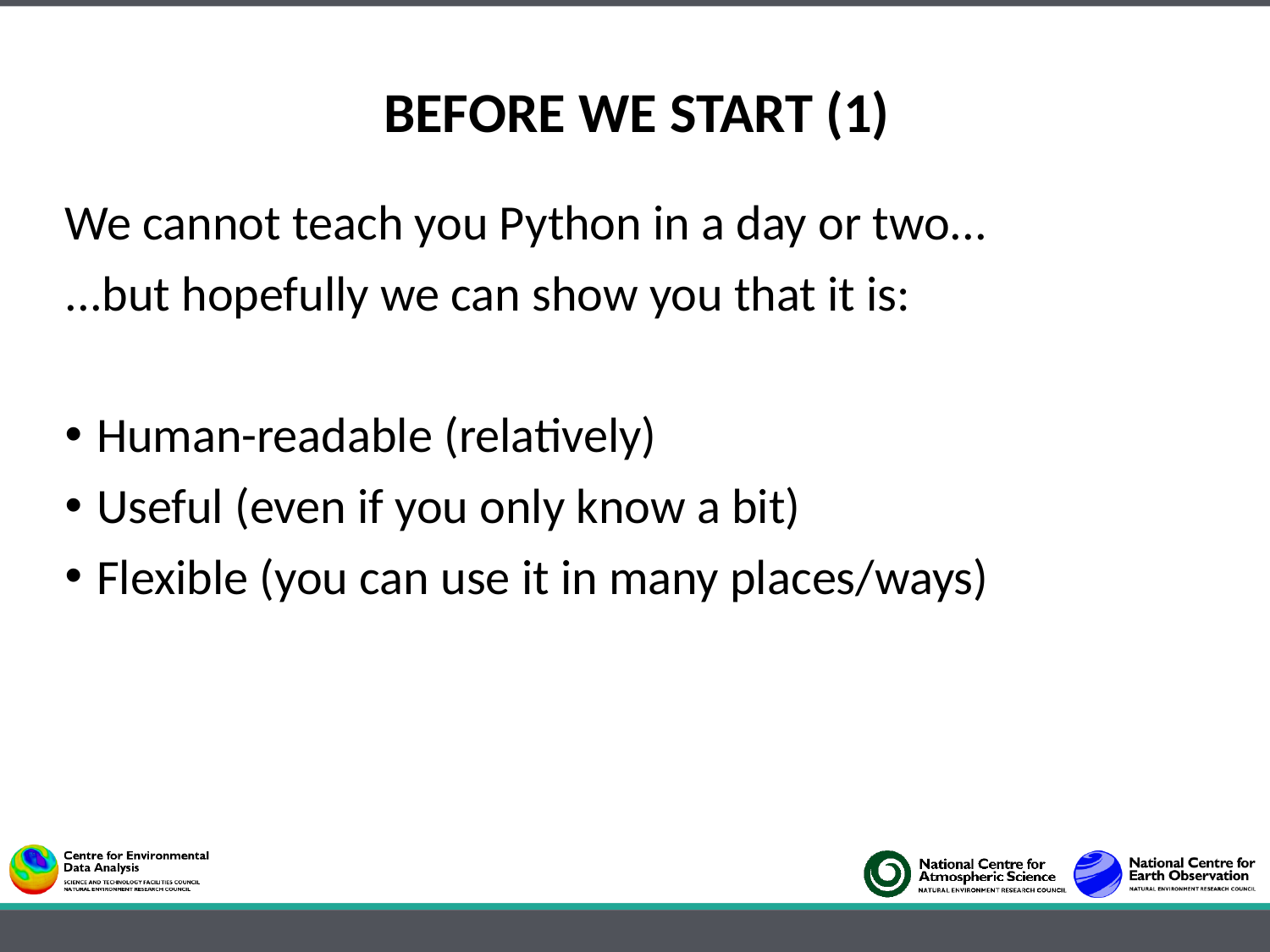

# BEFORE WE START (1)
We cannot teach you Python in a day or two...
...but hopefully we can show you that it is:

Human-readable (relatively)
Useful (even if you only know a bit)
Flexible (you can use it in many places/ways)